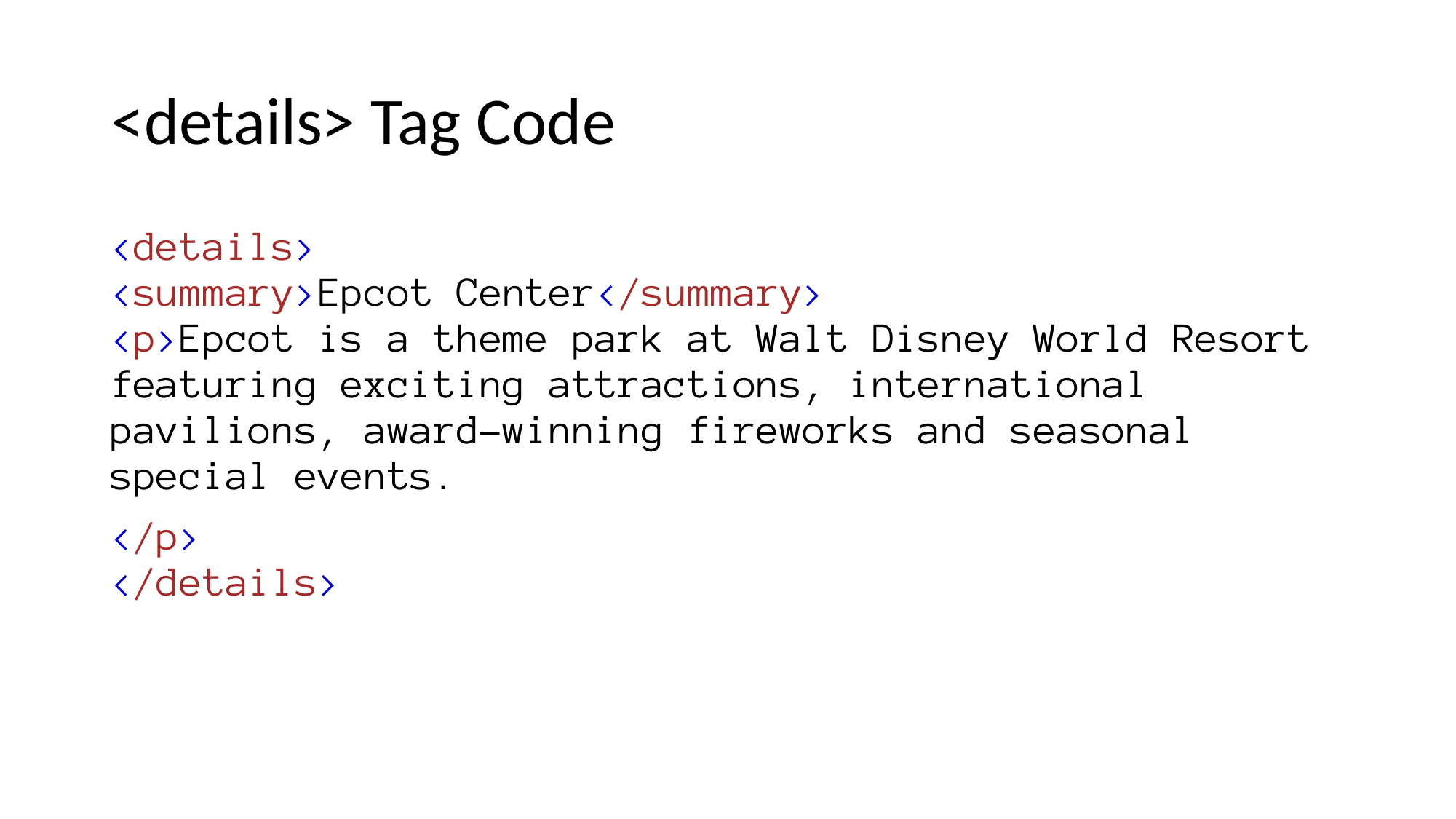

# <details> Tag Code
<details>
<summary>Epcot Center</summary>
<p>Epcot is a theme park at Walt Disney World Resort featuring exciting attractions, international pavilions, award-winning fireworks and seasonal special events.
</p>
</details>